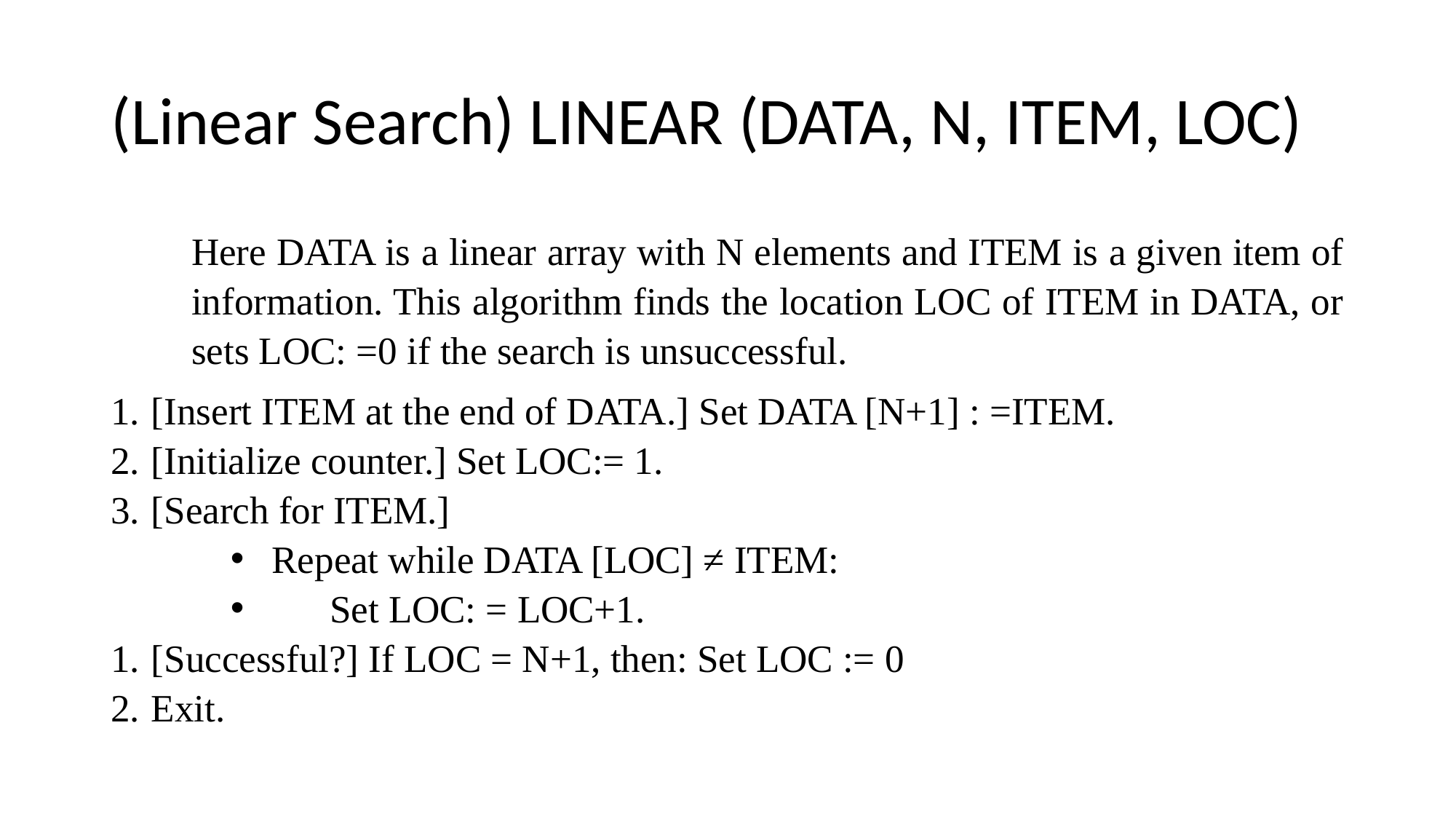

# (Linear Search) LINEAR (DATA, N, ITEM, LOC)
Here DATA is a linear array with N elements and ITEM is a given item of information. This algorithm finds the location LOC of ITEM in DATA, or sets LOC: =0 if the search is unsuccessful.
[Insert ITEM at the end of DATA.] Set DATA [N+1] : =ITEM.
[Initialize counter.] Set LOC:= 1.
[Search for ITEM.]
Repeat while DATA [LOC] ≠ ITEM:
      Set LOC: = LOC+1.
[Successful?] If LOC = N+1, then: Set LOC := 0
Exit.